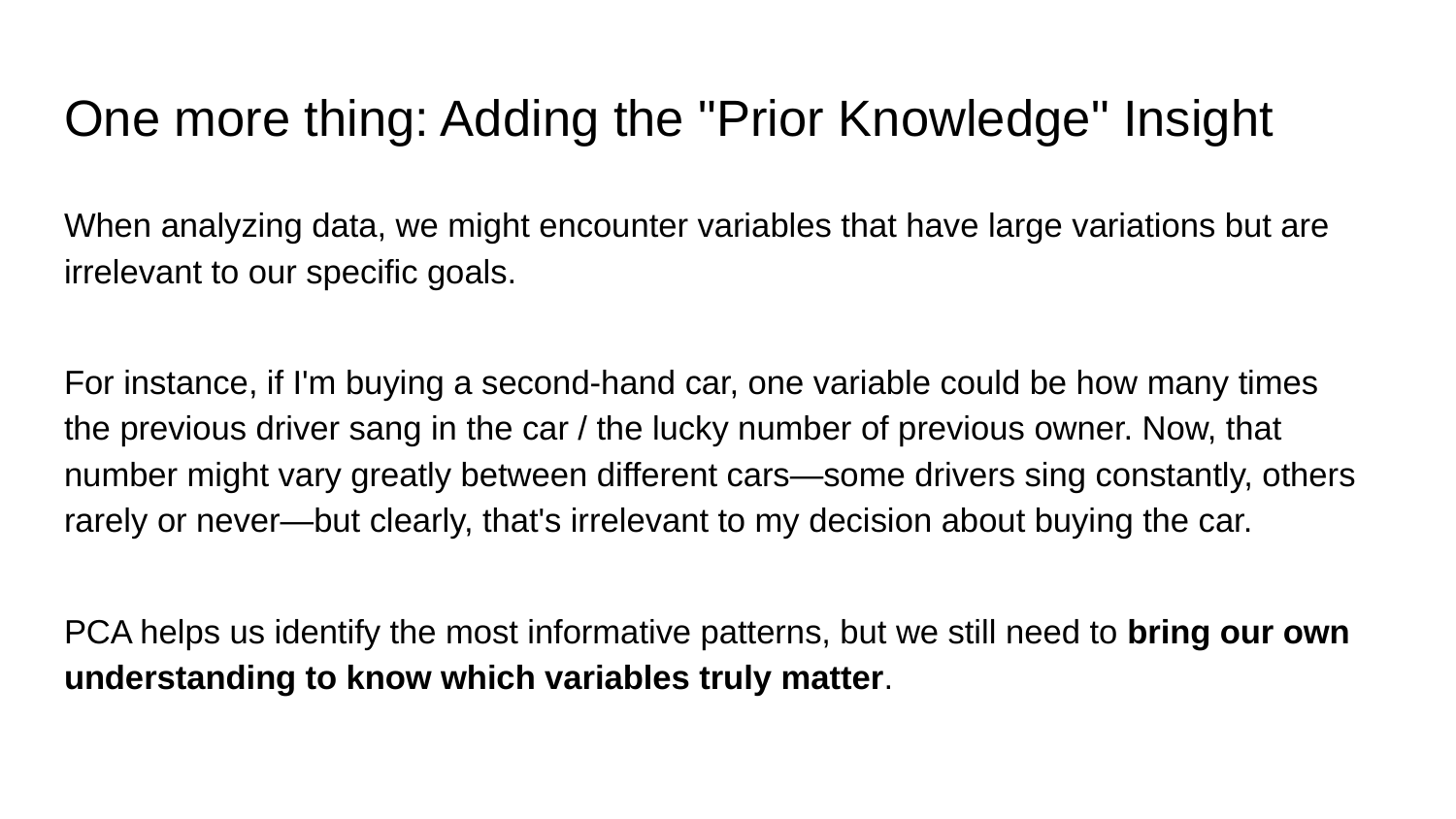

# One more thing: Adding the "Prior Knowledge" Insight
When analyzing data, we might encounter variables that have large variations but are irrelevant to our specific goals.

For instance, if I'm buying a second-hand car, one variable could be how many times the previous driver sang in the car / the lucky number of previous owner. Now, that number might vary greatly between different cars—some drivers sing constantly, others rarely or never—but clearly, that's irrelevant to my decision about buying the car.

PCA helps us identify the most informative patterns, but we still need to bring our own understanding to know which variables truly matter.